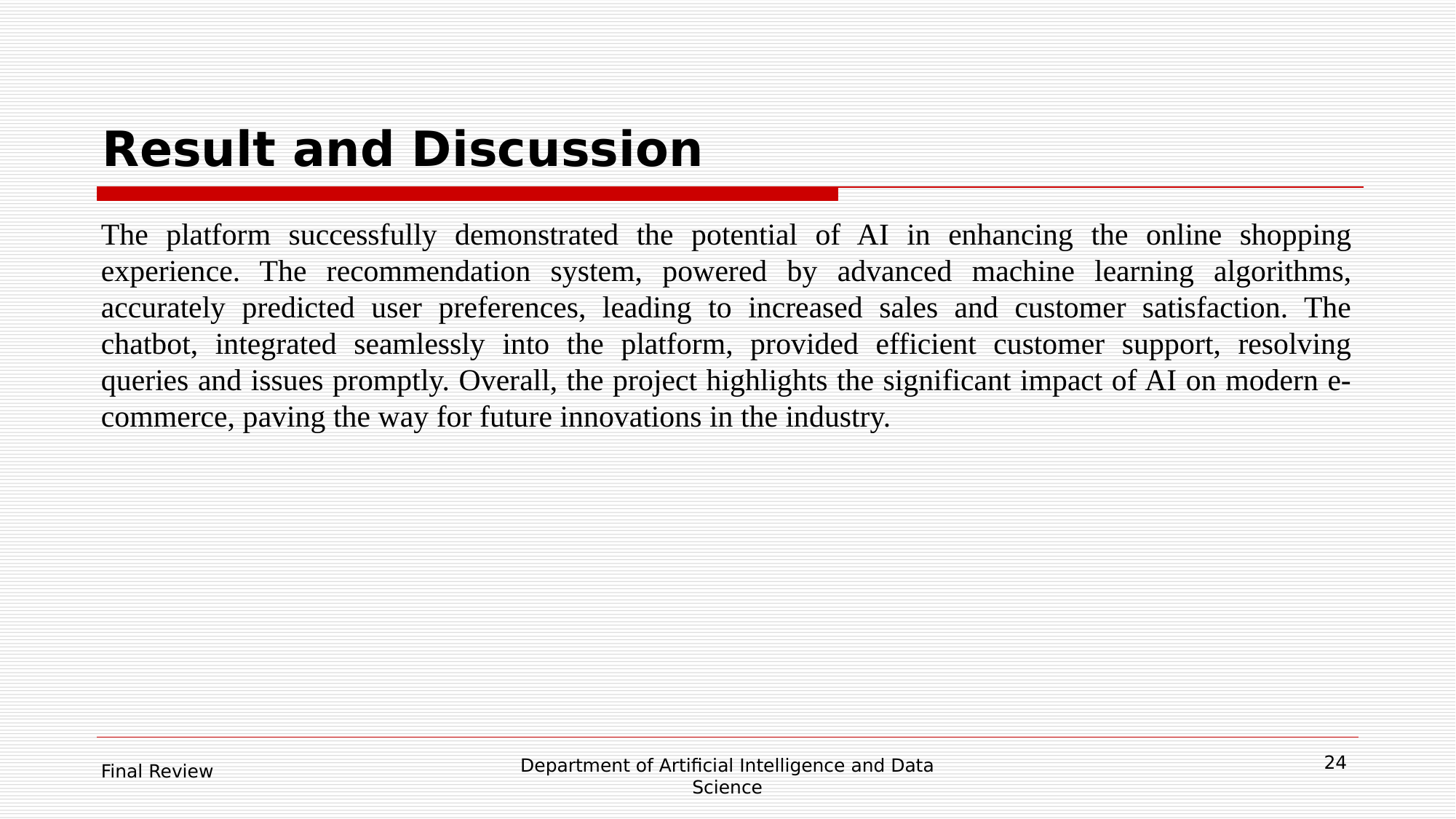

# Result and Discussion
The platform successfully demonstrated the potential of AI in enhancing the online shopping experience. The recommendation system, powered by advanced machine learning algorithms, accurately predicted user preferences, leading to increased sales and customer satisfaction. The chatbot, integrated seamlessly into the platform, provided efficient customer support, resolving queries and issues promptly. Overall, the project highlights the significant impact of AI on modern e-commerce, paving the way for future innovations in the industry.
24
Department of Artificial Intelligence and Data Science
Final Review